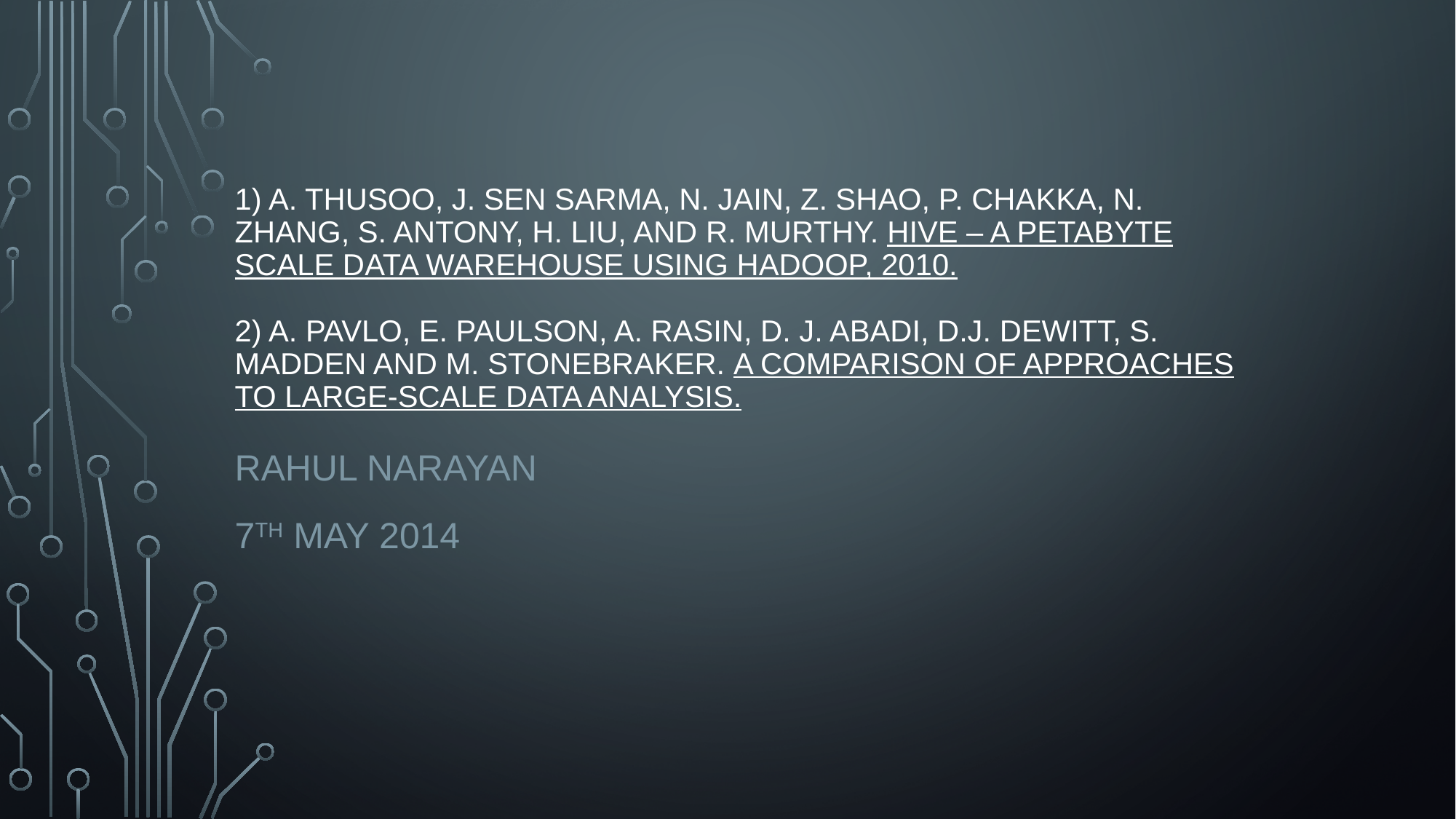

# 1) A. Thusoo, J. sen sarma, n. jain, z. shao, P. chakka, n. zhang, s. antony, h. liu, and r. murthy. Hive – a petabyte scale data warehouse using Hadoop, 2010. 2) a. pavlo, e. Paulson, a. rasin, d. j. abadi, d.j. dewitt, s. madden and m. stonebraker. A comparison of approaches to large-scale data analysis.
Rahul Narayan
7th May 2014